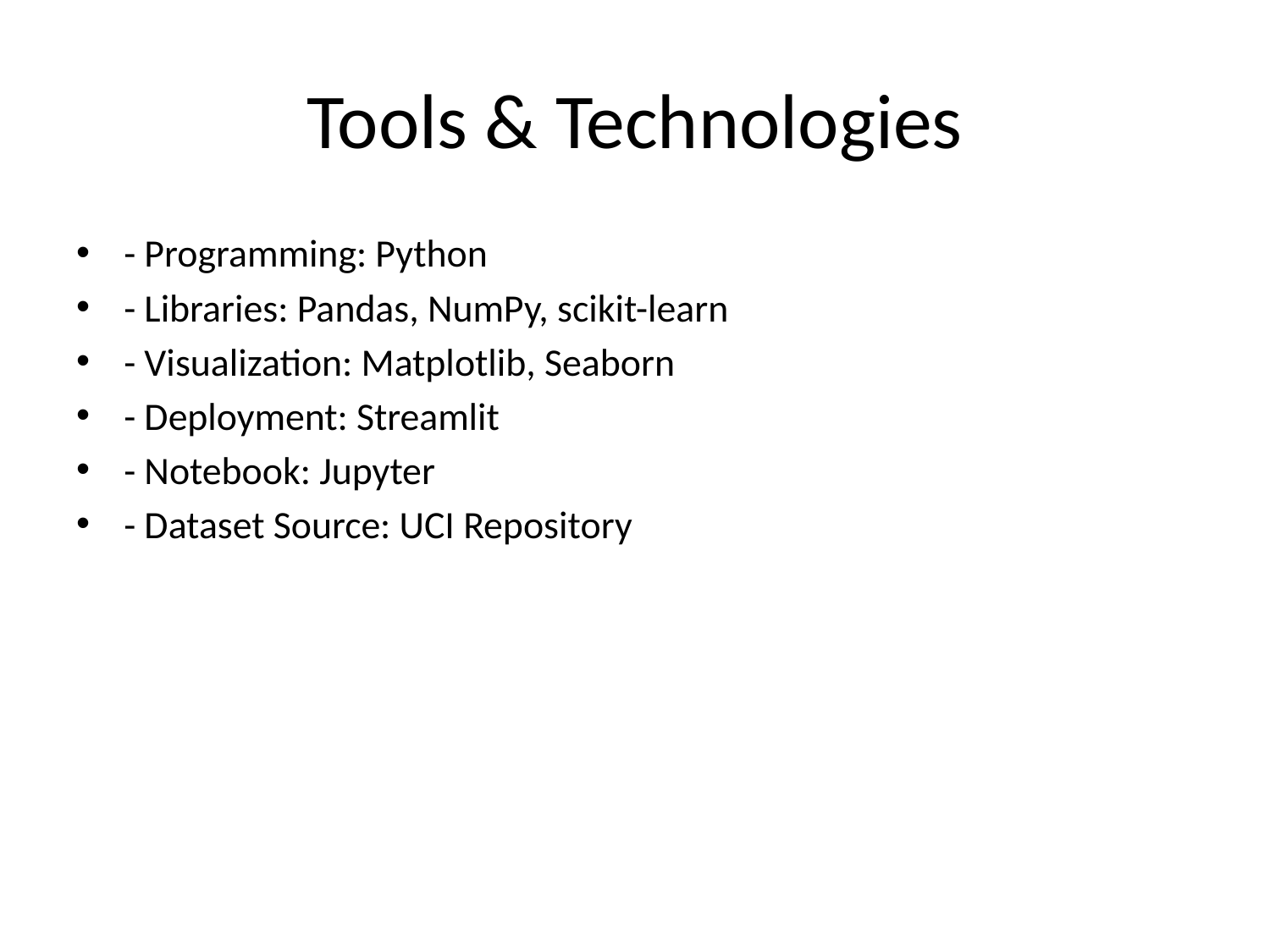

# Tools & Technologies
- Programming: Python
- Libraries: Pandas, NumPy, scikit-learn
- Visualization: Matplotlib, Seaborn
- Deployment: Streamlit
- Notebook: Jupyter
- Dataset Source: UCI Repository